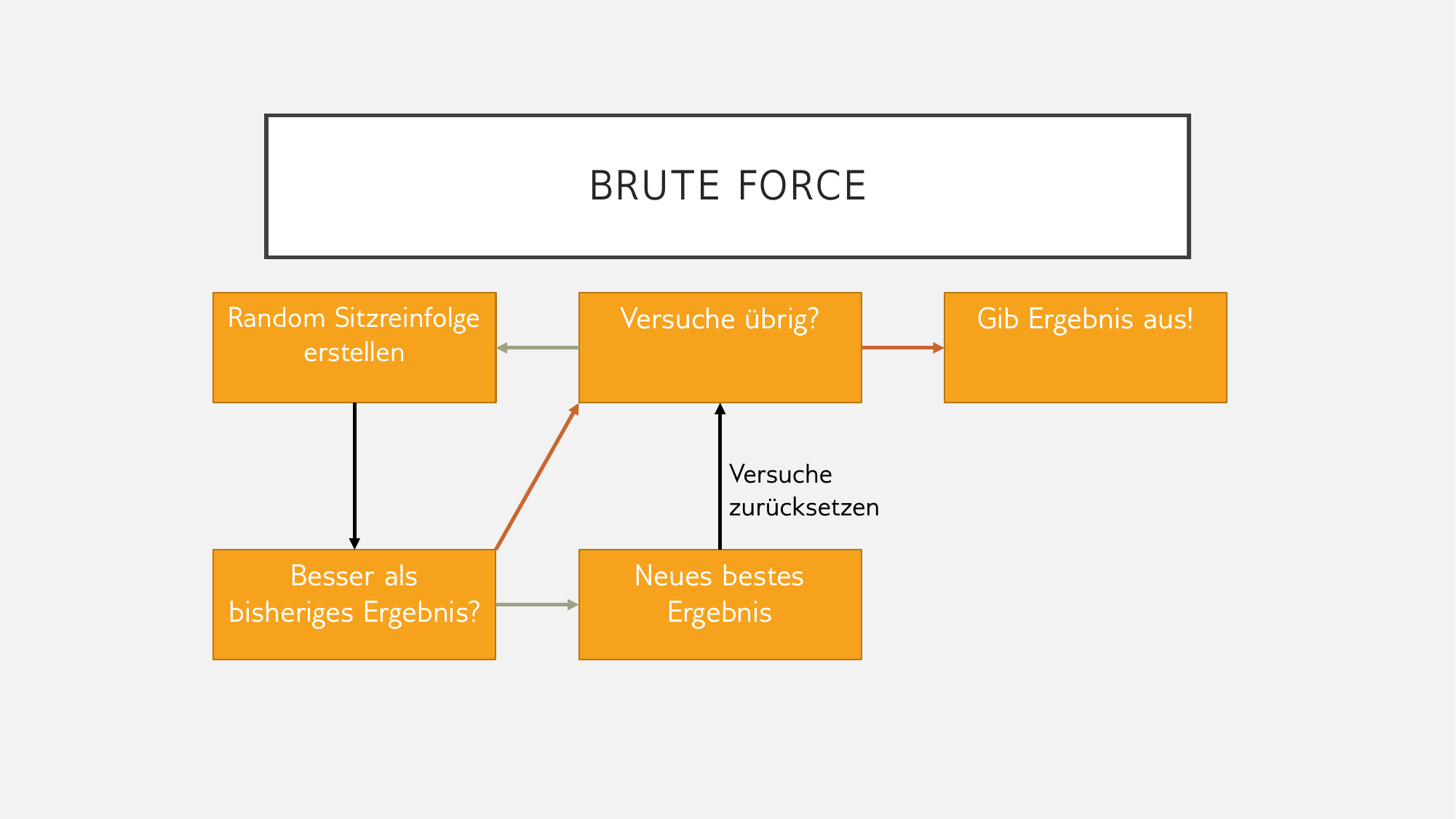

# Brute Force
Versuche übrig?
Gib Ergebnis aus!
Random Sitzreinfolge erstellen
Versuche
zurücksetzen
Besser als bisheriges Ergebnis?
Neues bestes Ergebnis